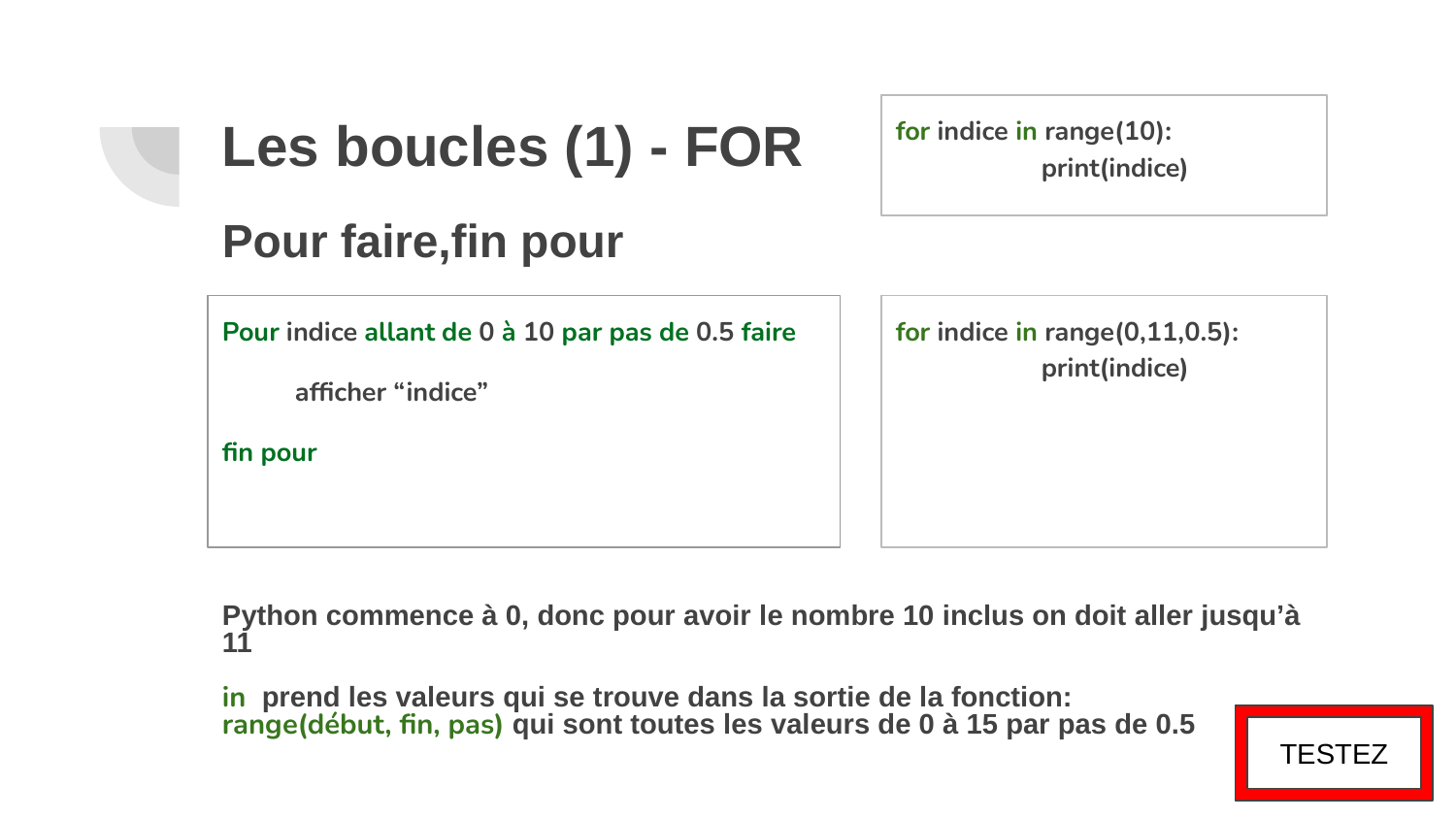

# Les boucles (1) - FOR
for indice in range(10):
	print(indice)
Pour faire,fin pour
Pour indice allant de 0 à 10 par pas de 0.5 faire
afficher “indice”
fin pour
for indice in range(0,11,0.5):
	print(indice)

Python commence à 0, donc pour avoir le nombre 10 inclus on doit aller jusqu’à 11

in  prend les valeurs qui se trouve dans la sortie de la fonction:
range(début, fin, pas) qui sont toutes les valeurs de 0 à 15 par pas de 0.5
TESTEZ